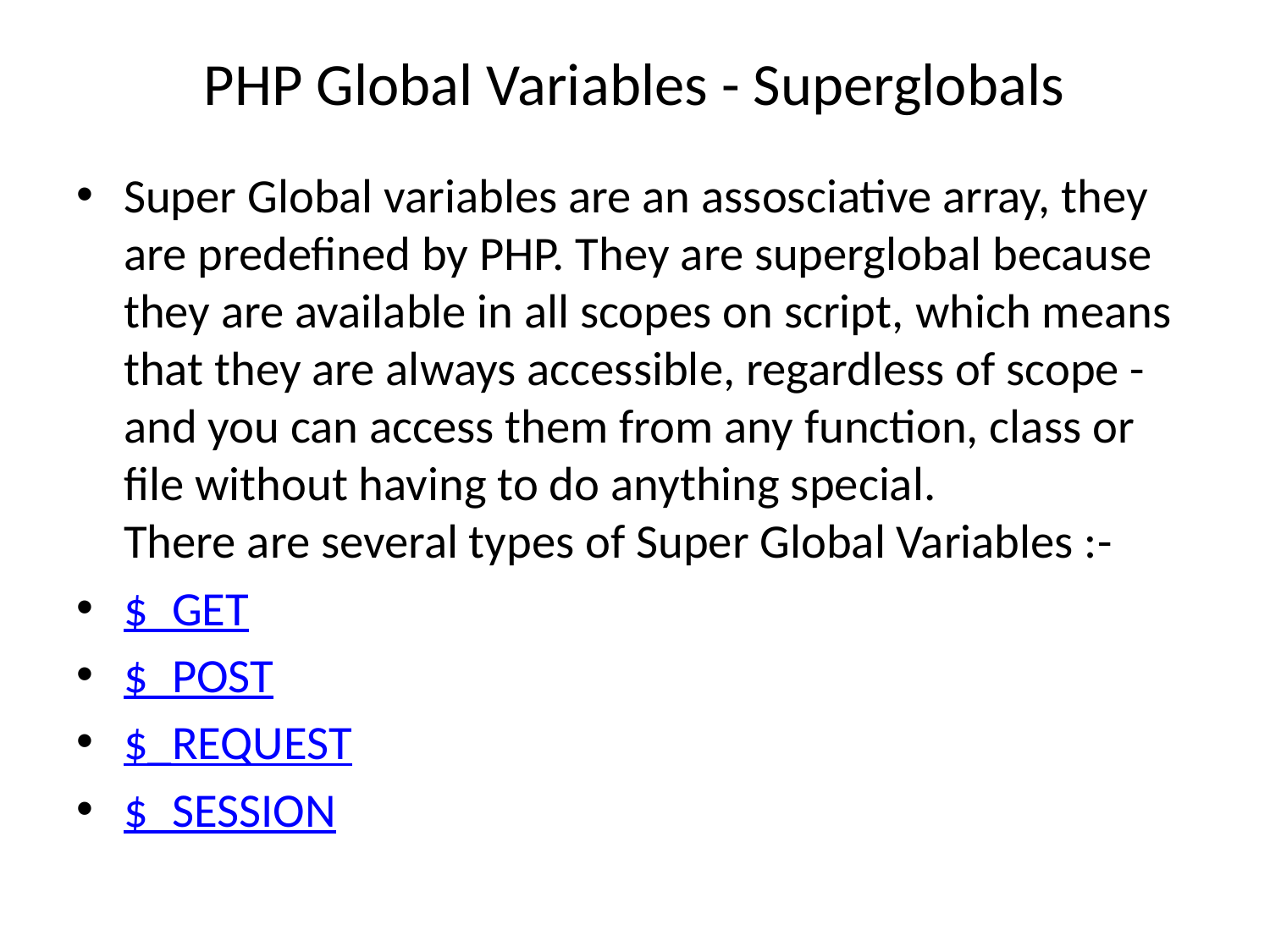

# PHP Global Variables - Superglobals
Super Global variables are an assosciative array, they are predefined by PHP. They are superglobal because they are available in all scopes on script, which means that they are always accessible, regardless of scope - and you can access them from any function, class or file without having to do anything special.
There are several types of Super Global Variables :-
$_GET
$_POST
$_REQUEST
$_SESSION